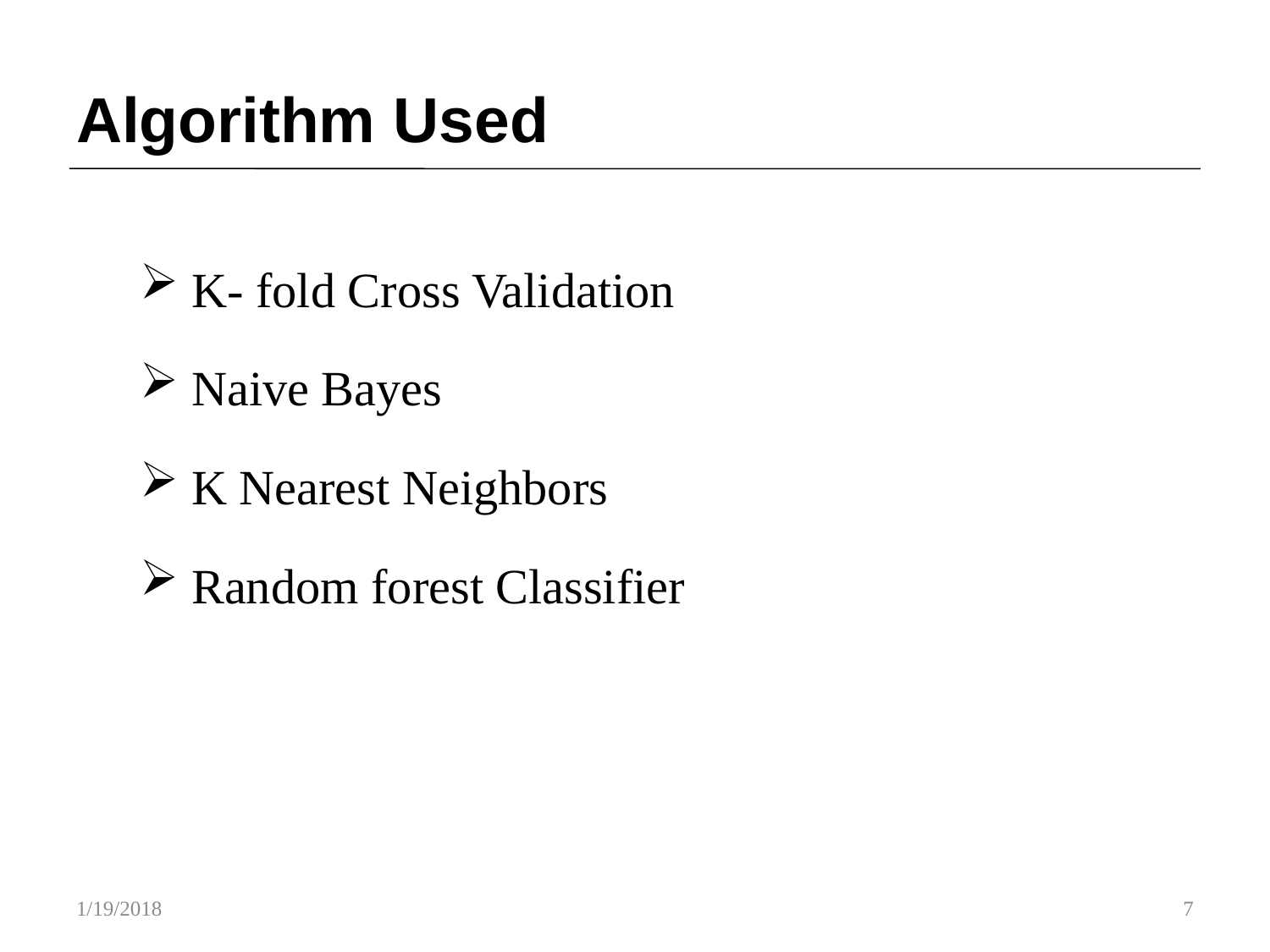

# Algorithm Used
 K- fold Cross Validation
 Naive Bayes
 K Nearest Neighbors
 Random forest Classifier
1/19/2018
7